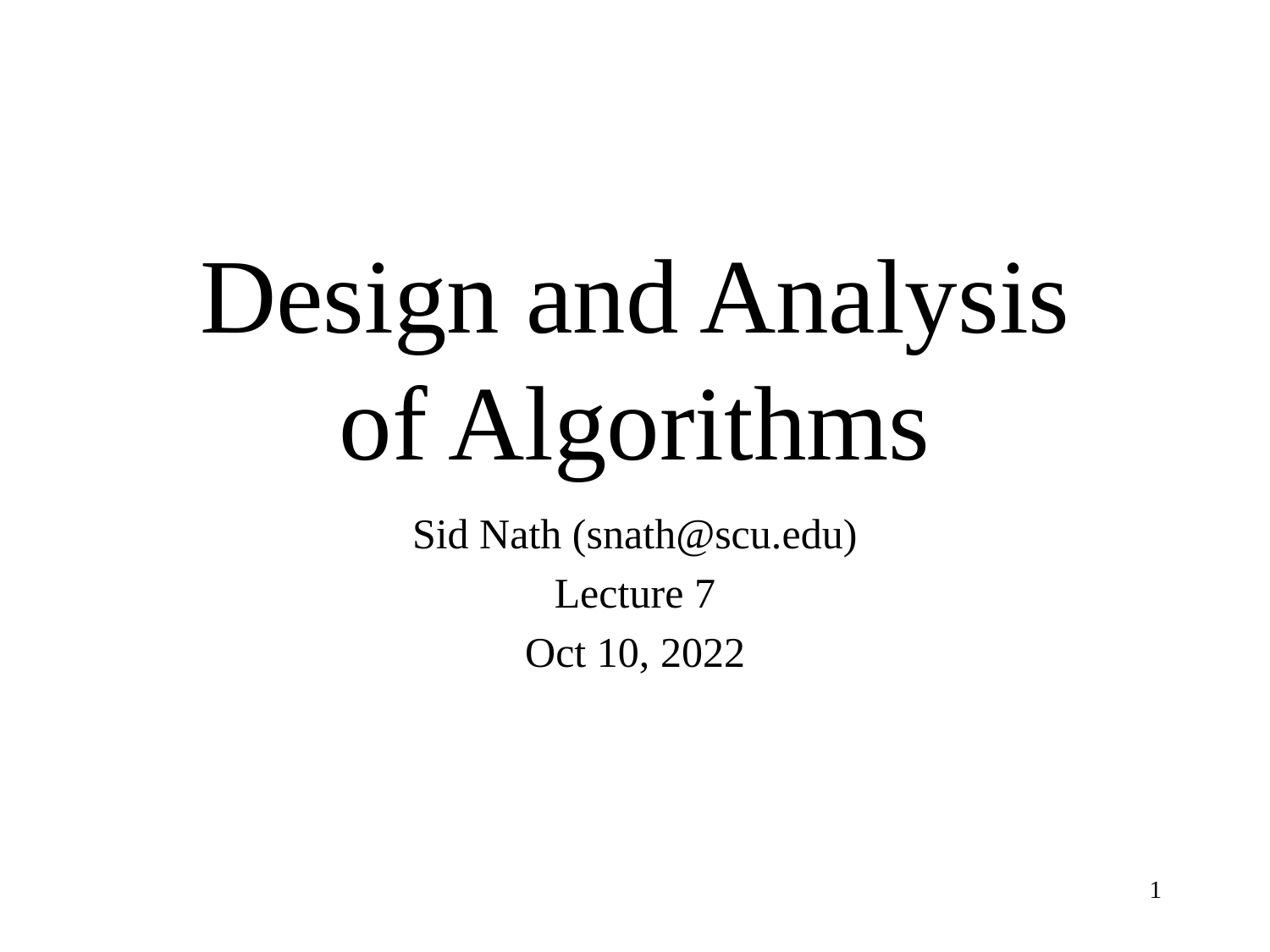

# Design and Analysis of Algorithms
Sid Nath (snath@scu.edu)
Lecture 7
Oct 10, 2022
1